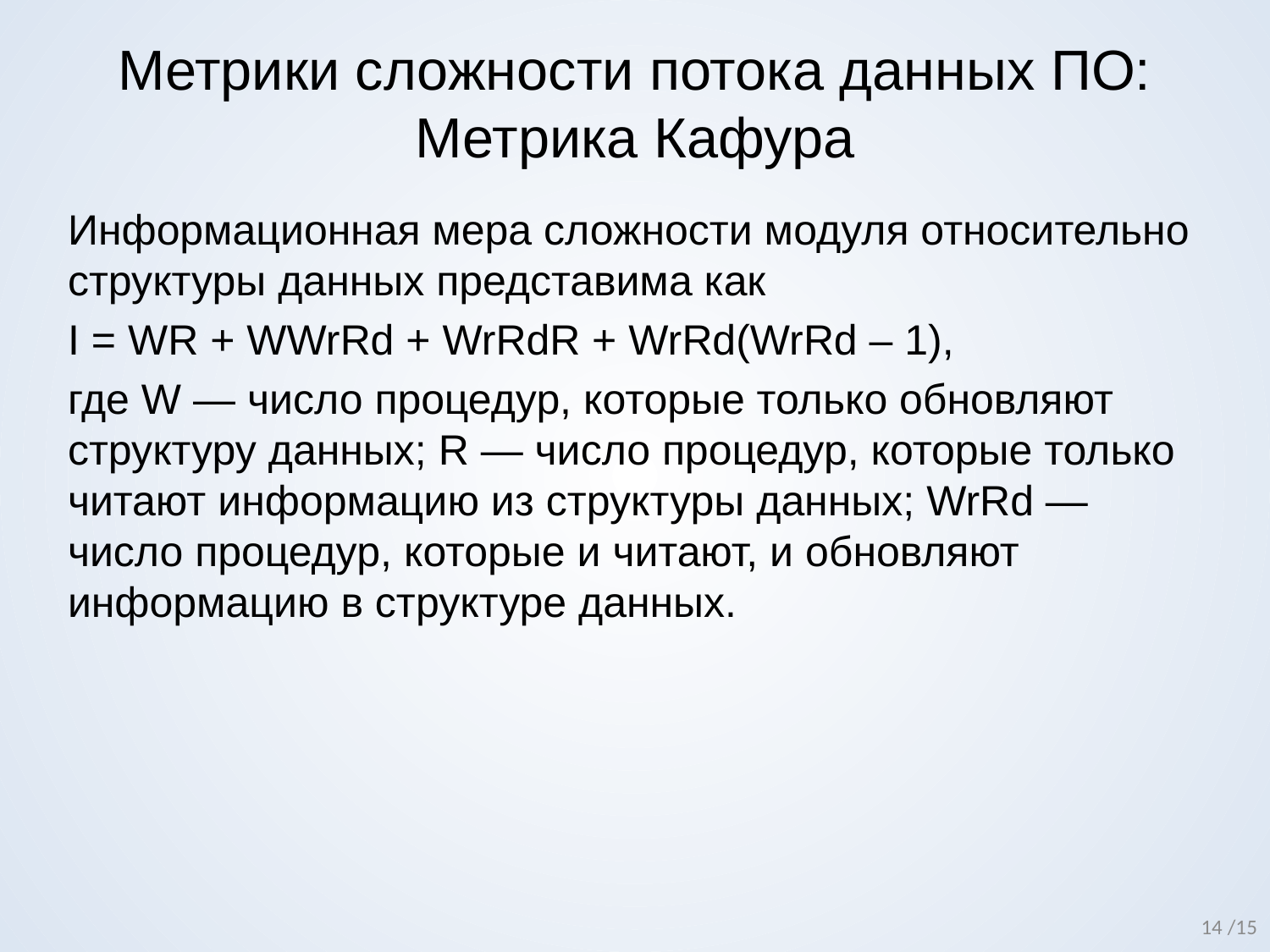

# Метрики сложности потока данных ПО: Метрика Кафура
Информационная мера сложности модуля относительно структуры данных представима как
I = WR + WWrRd + WrRdR + WrRd(WrRd – 1),
где W — число процедур, которые только обновляют структуру данных; R — число процедур, которые только читают информацию из структуры данных; WrRd — число процедур, которые и читают, и обновляют информацию в структуре данных.

14 /15